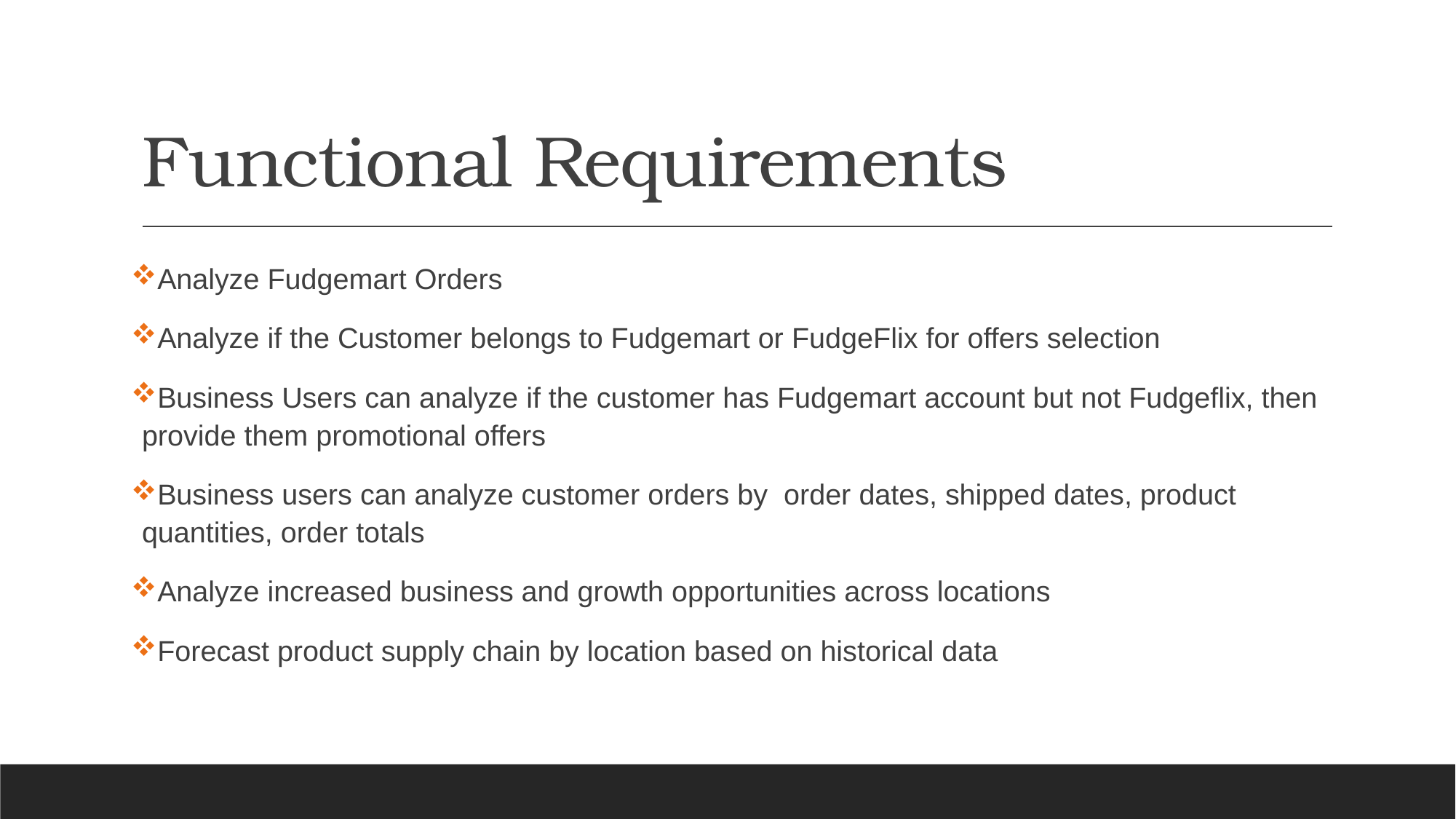

# Functional Requirements
Analyze Fudgemart Orders
Analyze if the Customer belongs to Fudgemart or FudgeFlix for offers selection
Business Users can analyze if the customer has Fudgemart account but not Fudgeflix, then provide them promotional offers
Business users can analyze customer orders by  order dates, shipped dates, product quantities, order totals
Analyze increased business and growth opportunities across locations
Forecast product supply chain by location based on historical data